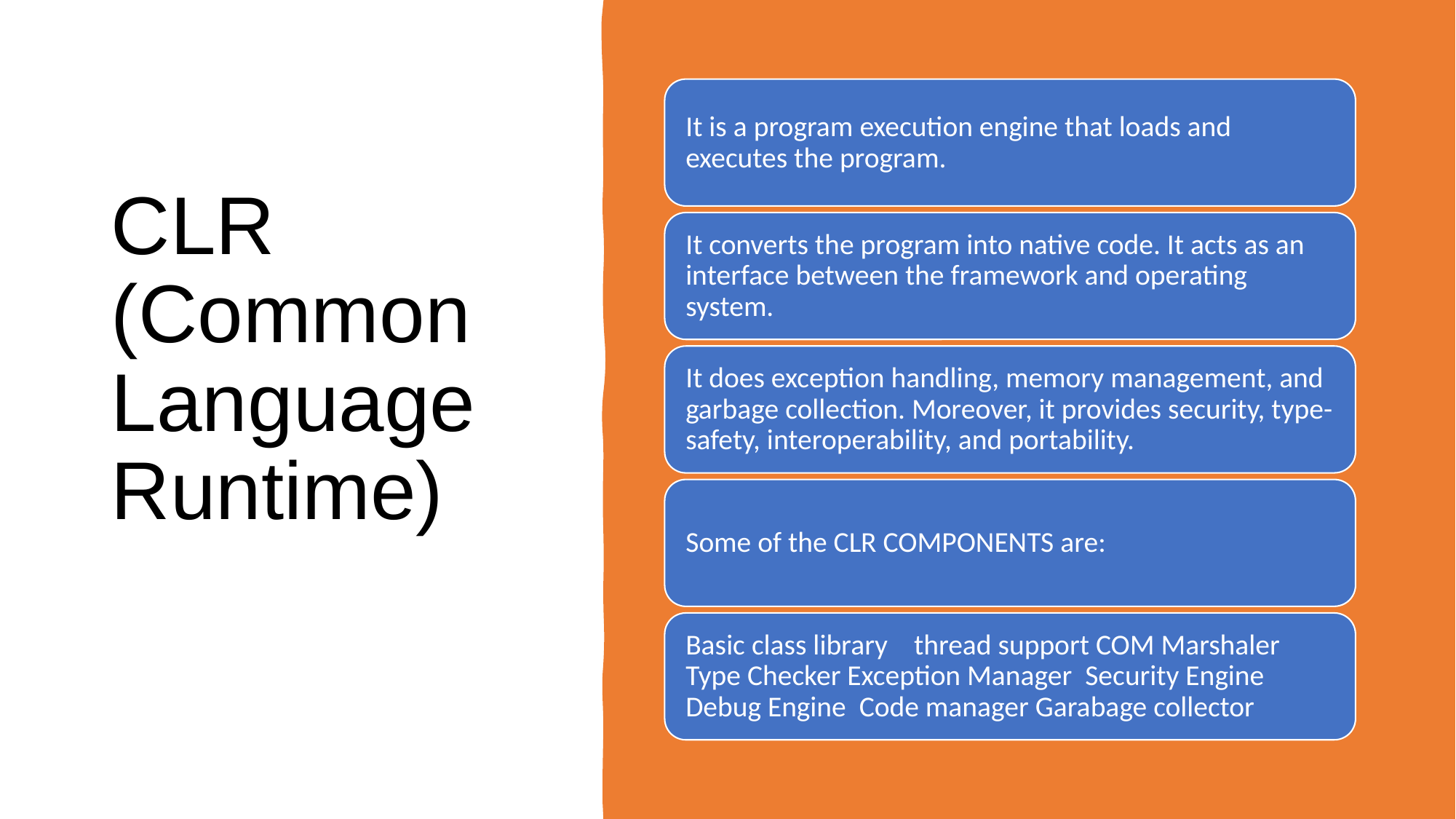

# CLR (Common Language Runtime)
It is a program execution engine that loads and executes the program.
It converts the program into native code. It acts as an interface between the framework and operating system.
It does exception handling, memory management, and garbage collection. Moreover, it provides security, type-safety, interoperability, and portability.
Some of the CLR COMPONENTS are:
Basic class library    thread support COM Marshaler   Type Checker Exception Manager  Security Engine   Debug Engine  Code manager Garabage collector